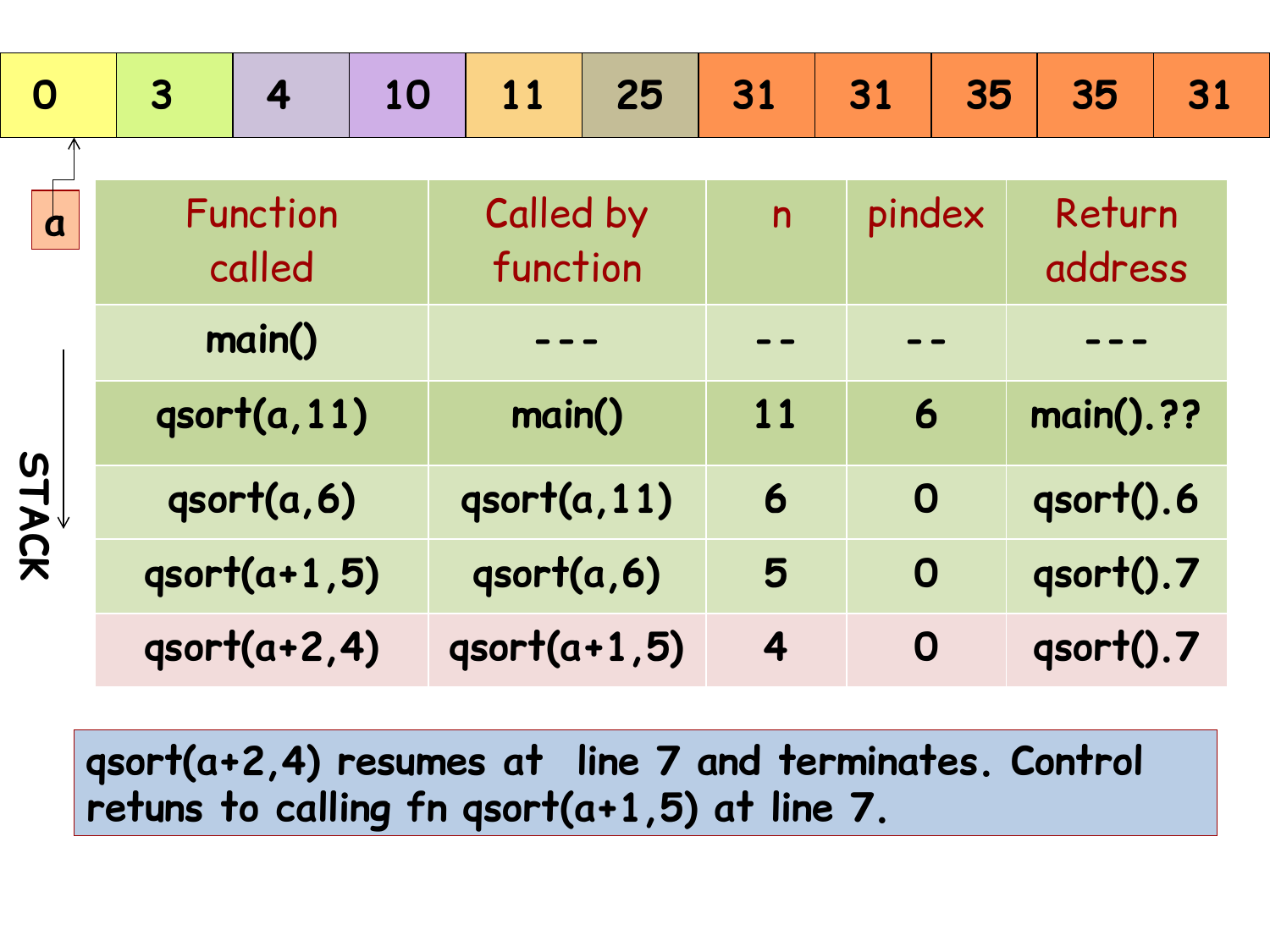

3
4
10
11
25

0
31
31
35
35
31
| Function called | Called by function | n | pindex | Return address |
| --- | --- | --- | --- | --- |
| main() | --- | -- | -- | --- |
| qsort(a,11) | main() | 11 | 6 | main().?? |
| qsort(a,6) | qsort(a,11) | 6 | 0 | qsort().6 |
| qsort(a+1,5) | qsort(a,6) | 5 | 0 | qsort().7 |
| qsort(a+2,4) | qsort(a+1,5) | 4 | 0 | qsort().7 |
a
STACK
qsort(a+2,4) resumes at  line 7 and terminates. Control retuns to calling fn qsort(a+1,5) at line 7.